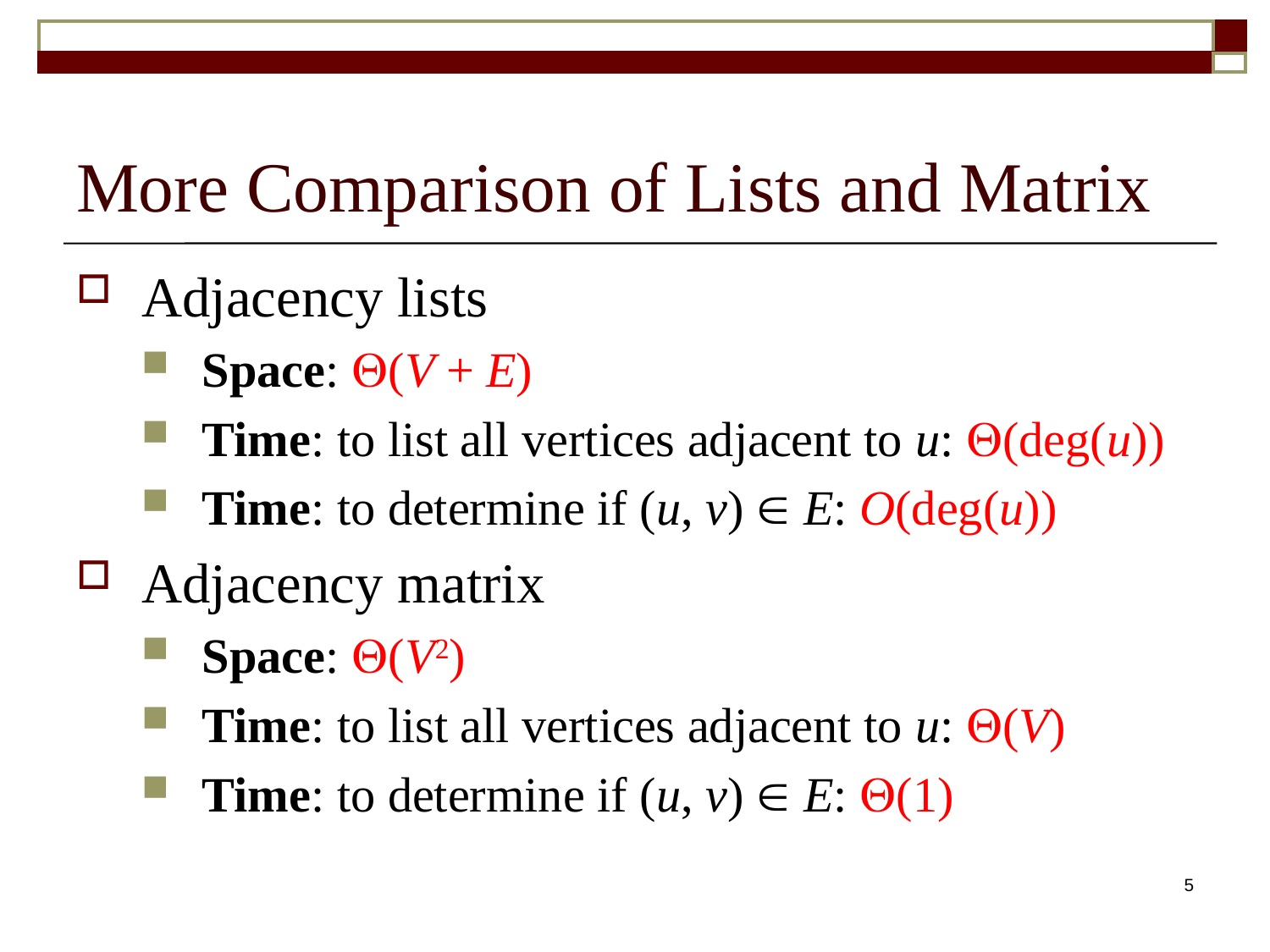

# More Comparison of Lists and Matrix
Adjacency lists
Space: Θ(V + E)
Time: to list all vertices adjacent to u: Θ(deg(u))
Time: to determine if (u, v) ∈ E: O(deg(u))
Adjacency matrix
Space: Θ(V2)
Time: to list all vertices adjacent to u: Θ(V)
Time: to determine if (u, v) ∈ E: Θ(1)
5